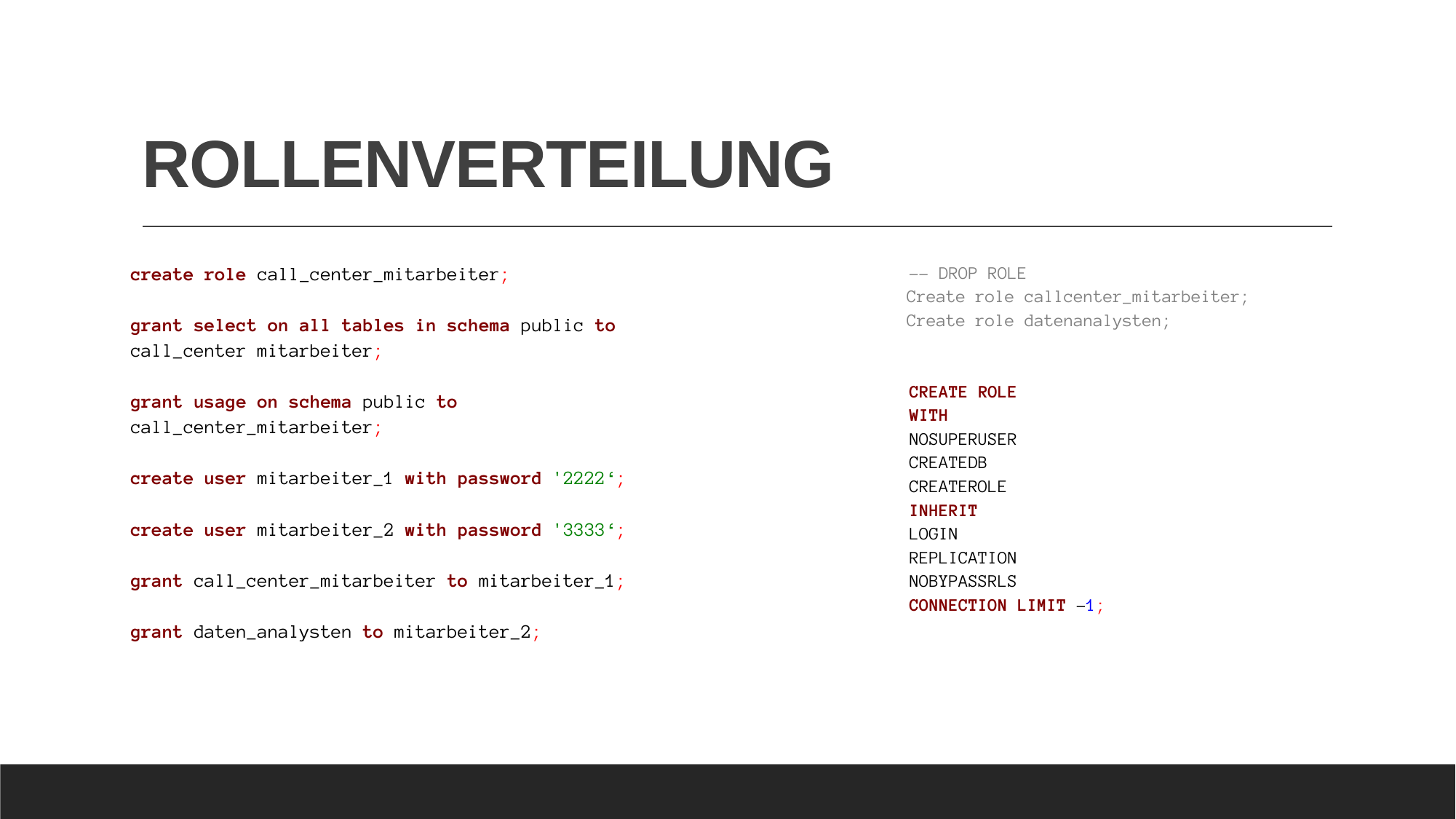

# ROLLENVERTEILUNG
create role call_center_mitarbeiter;

grant select on all tables in schema public to call_center mitarbeiter;

grant usage on schema public to call_center_mitarbeiter;

create user mitarbeiter_1 with password '2222‘;

create user mitarbeiter_2 with password '3333‘;

grant call_center_mitarbeiter to mitarbeiter_1;

grant daten_analysten to mitarbeiter_2;

-- DROP ROLE
Create role callcenter_mitarbeiter;
Create role datenanalysten;

CREATE ROLE
WITH
NOSUPERUSER
CREATEDB
CREATEROLE
INHERIT
LOGIN
REPLICATION
NOBYPASSRLS
CONNECTION LIMIT -1;